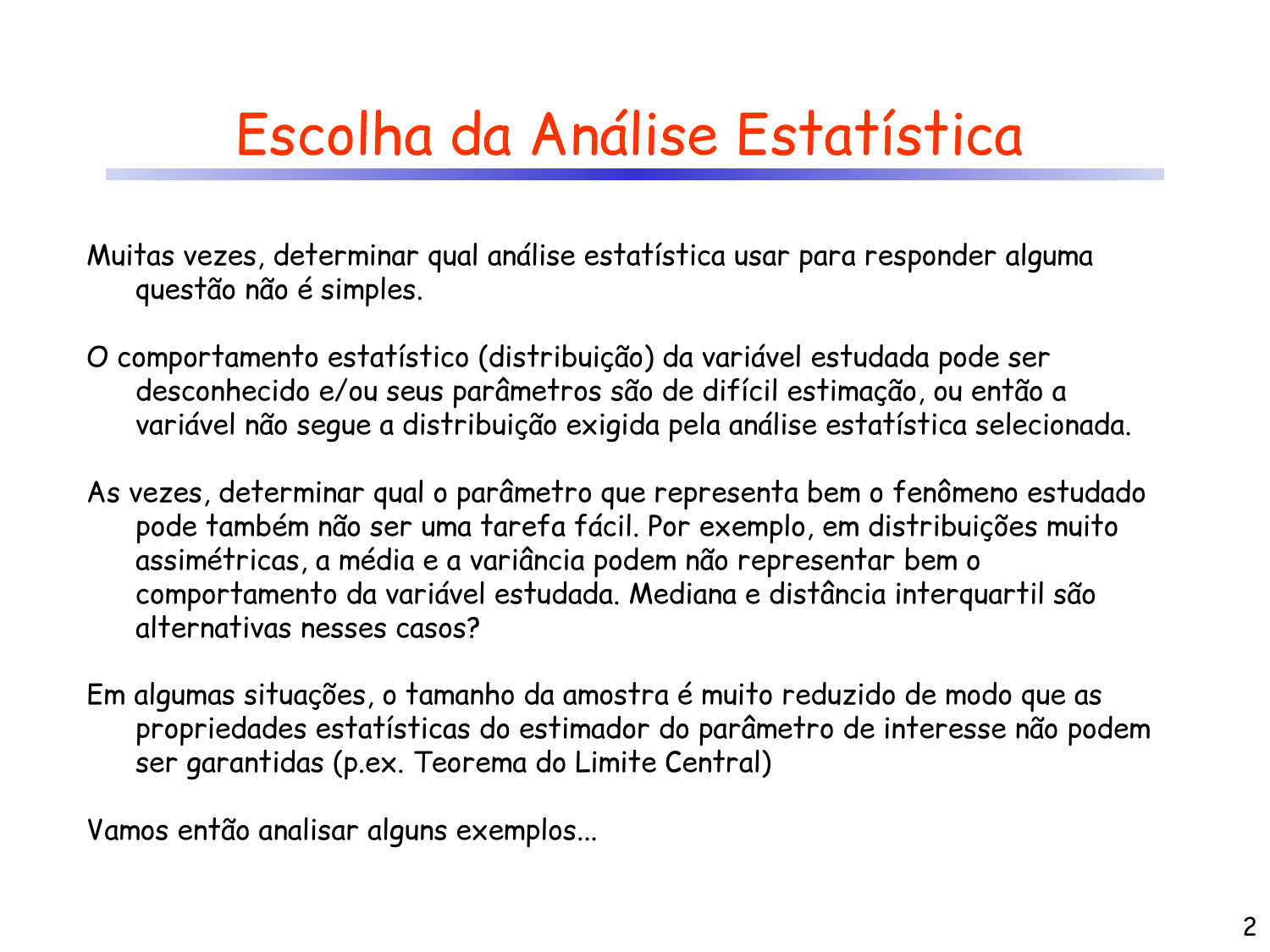

# Escolha da Análise Estatística
Muitas vezes, determinar qual análise estatística usar para responder alguma questão não é simples.

O comportamento estatístico (distribuição) da variável estudada pode ser desconhecido e/ou seus parâmetros são de difícil estimação, ou então a variável não segue a distribuição exigida pela análise estatística selecionada.

As vezes, determinar qual o parâmetro que representa bem o fenômeno estudado pode também não ser uma tarefa fácil. Por exemplo, em distribuições muito assimétricas, a média e a variância podem não representar bem o comportamento da variável estudada. Mediana e distância interquartil são alternativas nesses casos?

Em algumas situações, o tamanho da amostra é muito reduzido de modo que as propriedades estatísticas do estimador do parâmetro de interesse não podem ser garantidas (p.ex. Teorema do Limite Central)

Vamos então analisar alguns exemplos...
2